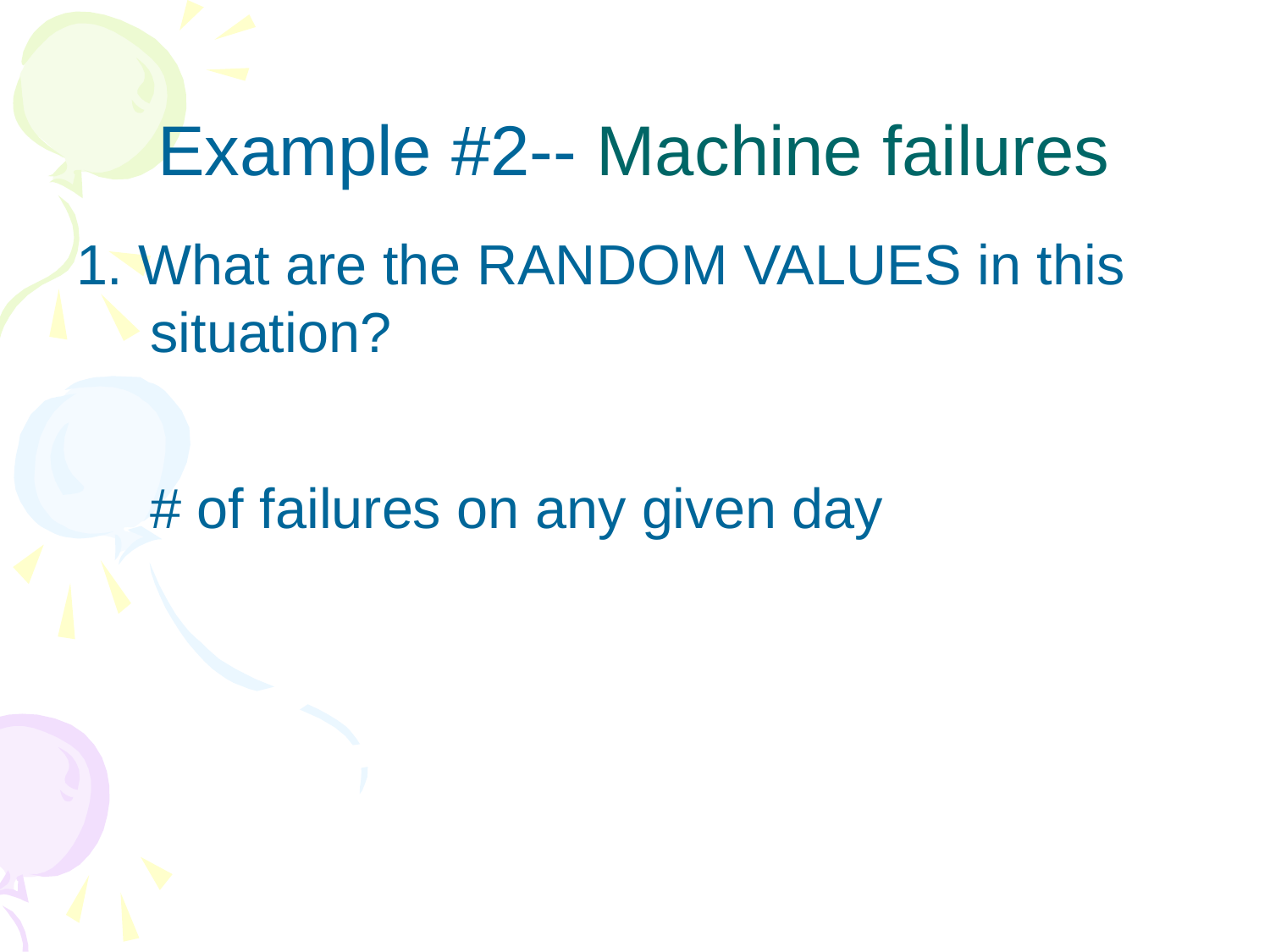

# Example #2-- Machine failures
1. What are the RANDOM VALUES in this situation?

	# of failures on any given day